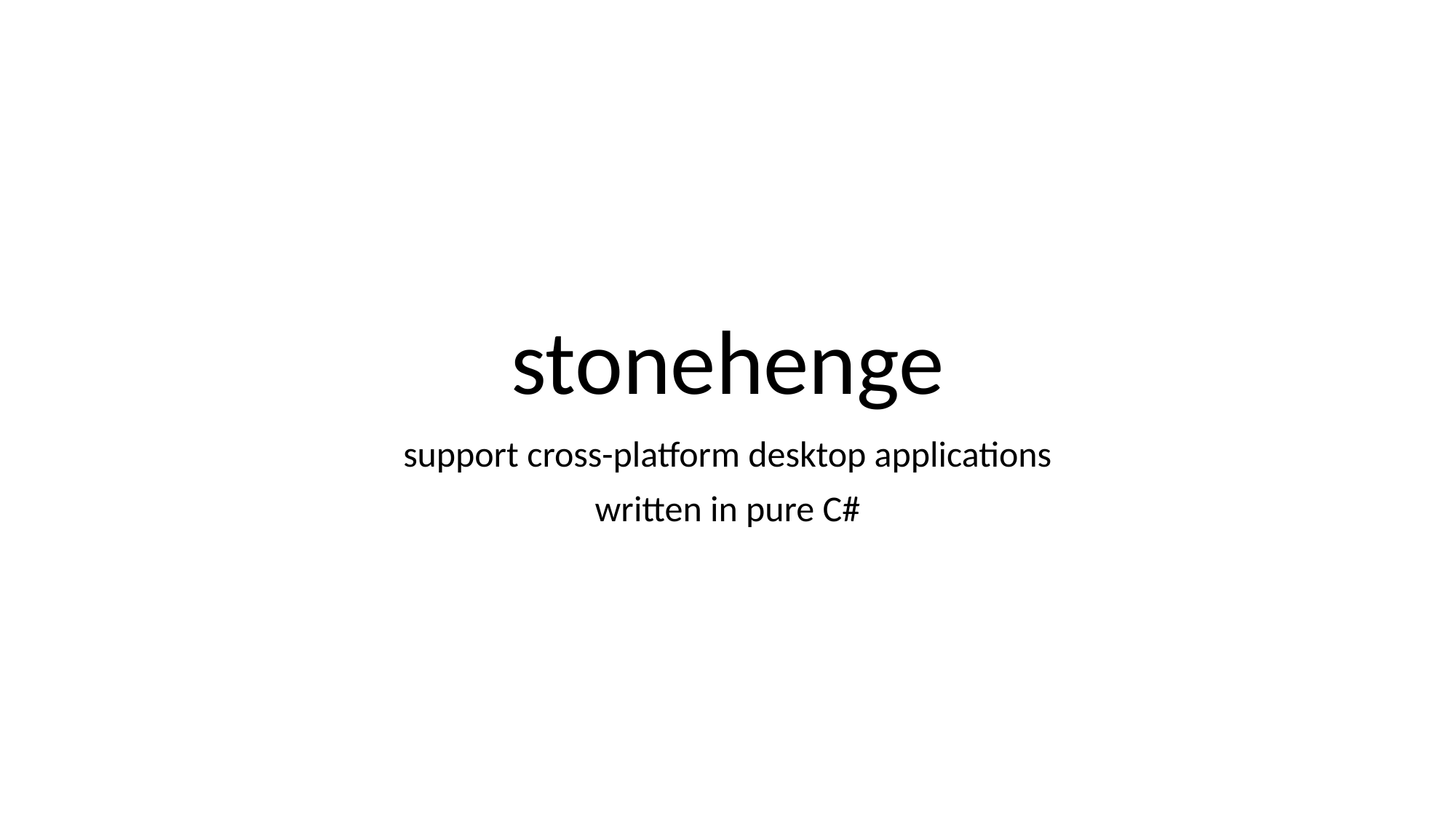

# stonehenge
support cross-platform desktop applications
written in pure C#